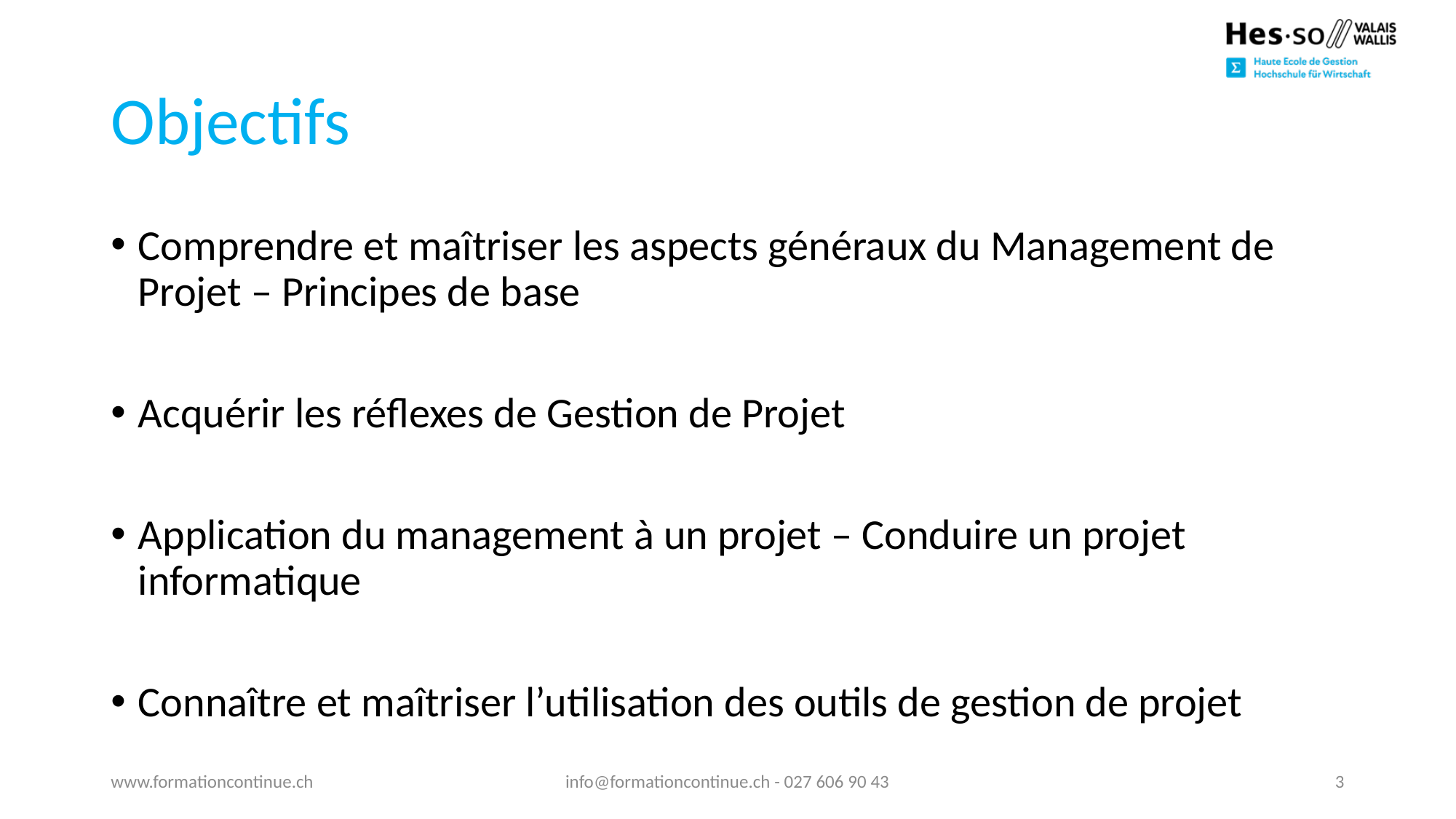

# Objectifs
Comprendre et maîtriser les aspects généraux du Management de Projet – Principes de base

Acquérir les réflexes de Gestion de Projet

Application du management à un projet – Conduire un projet informatique

Connaître et maîtriser l’utilisation des outils de gestion de projet
www.formationcontinue.ch
info@formationcontinue.ch - 027 606 90 43
3